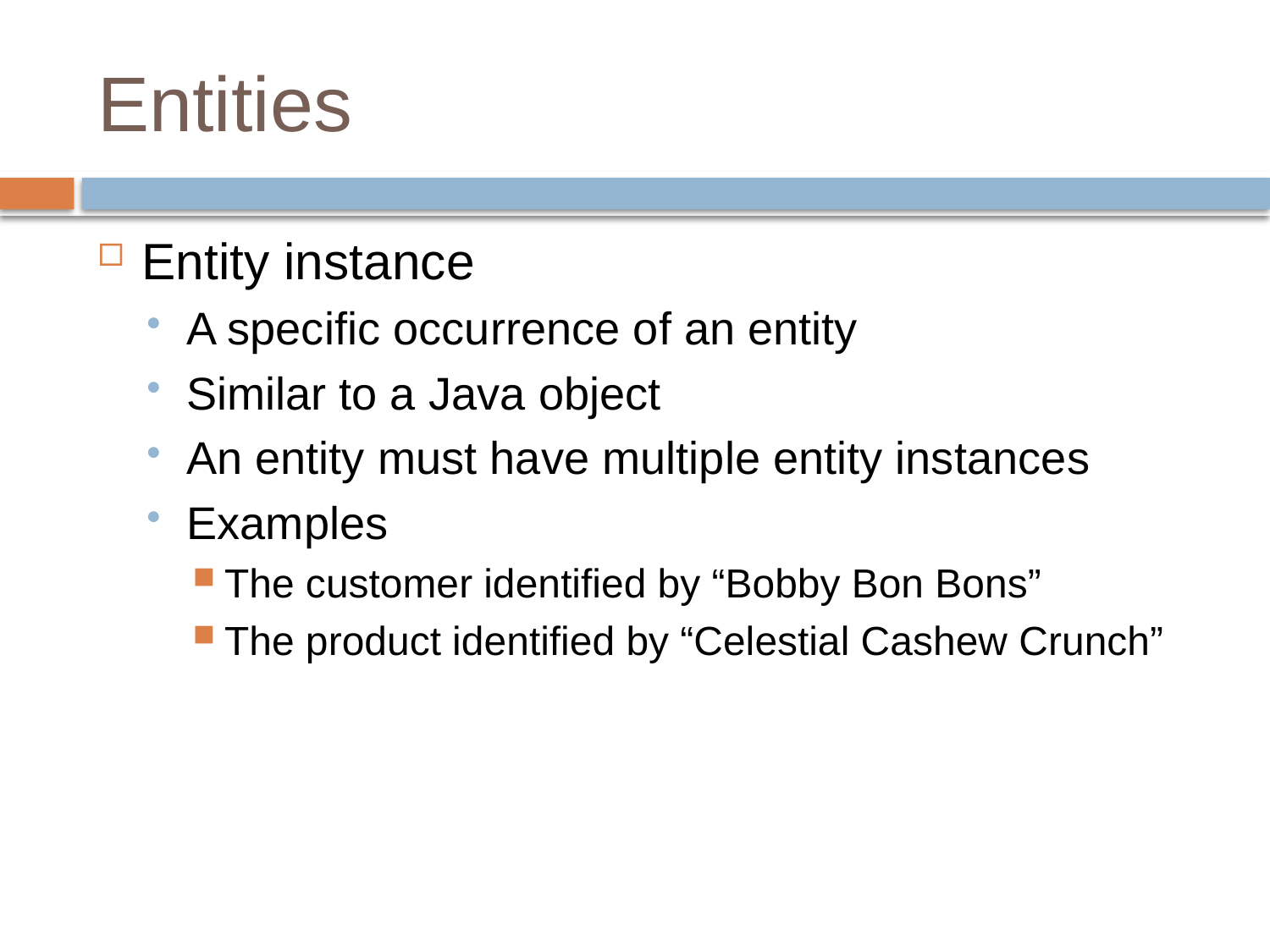

# Entities
Entity instance
A specific occurrence of an entity
Similar to a Java object
An entity must have multiple entity instances
Examples
The customer identified by “Bobby Bon Bons”
The product identified by “Celestial Cashew Crunch”